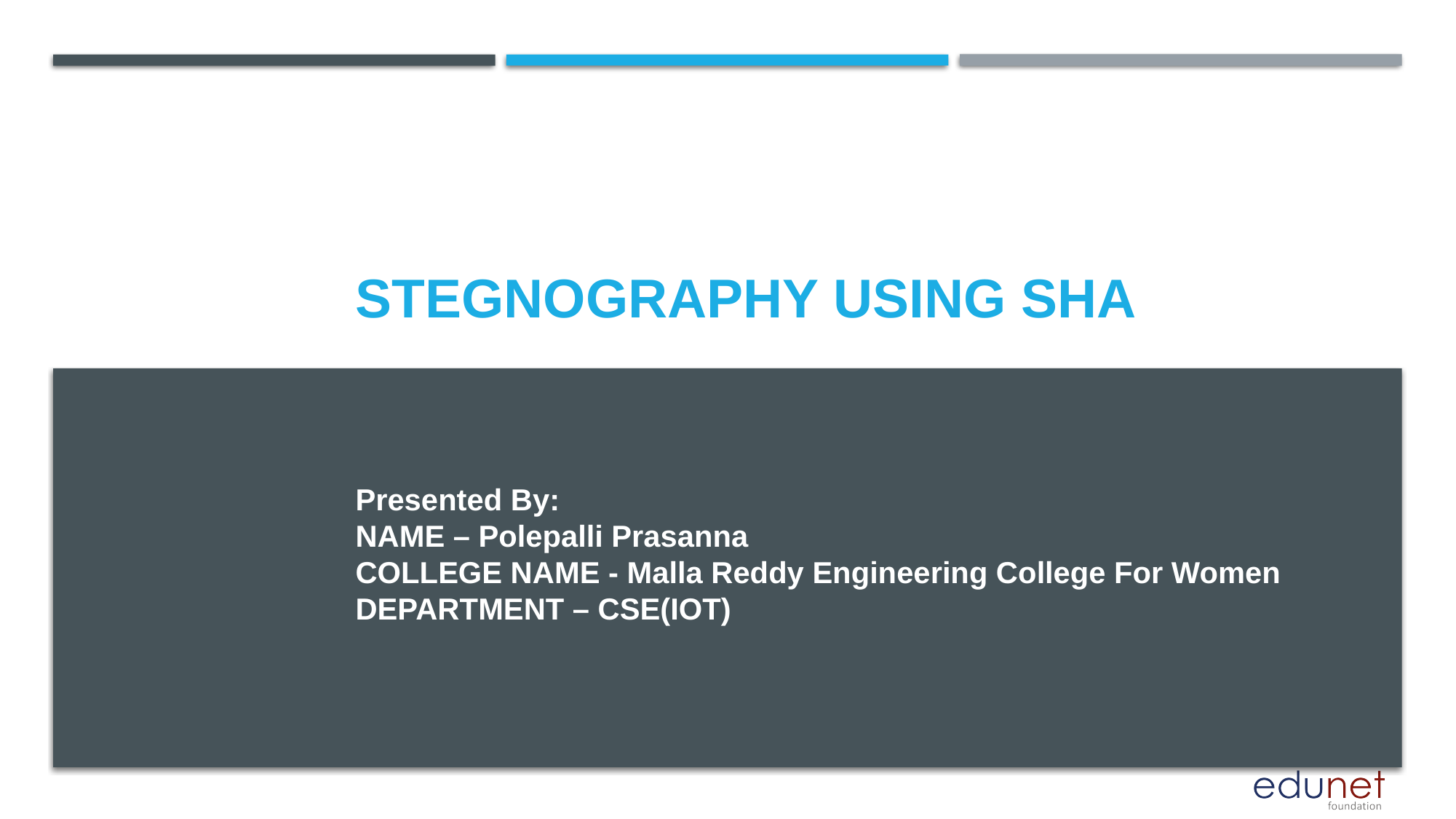

# Stegnography USING SHA
Presented By:
NAME – Polepalli Prasanna
COLLEGE NAME - Malla Reddy Engineering College For Women
DEPARTMENT – CSE(IOT)